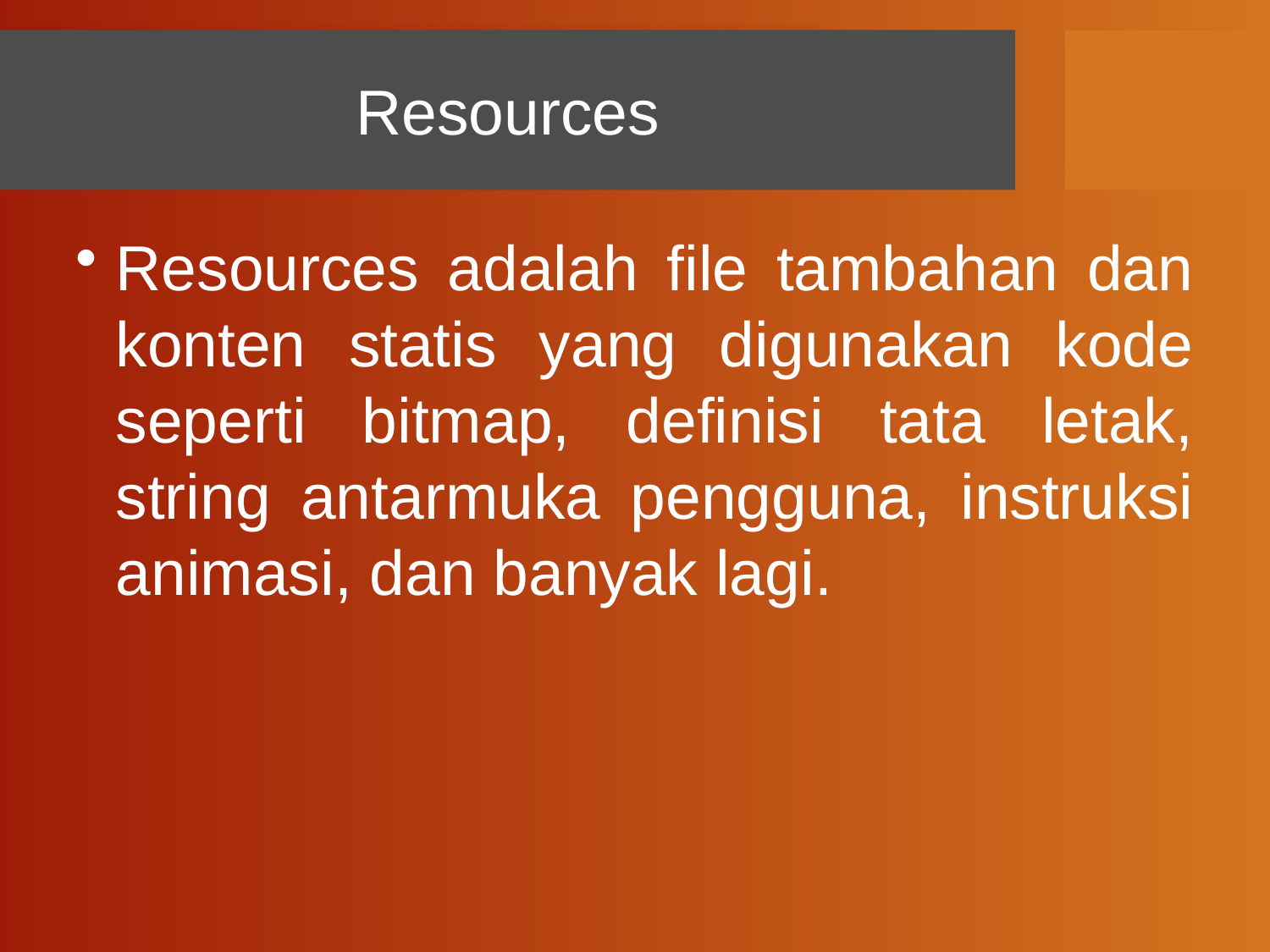

# Resources
Resources adalah file tambahan dan konten statis yang digunakan kode seperti bitmap, definisi tata letak, string antarmuka pengguna, instruksi animasi, dan banyak lagi.